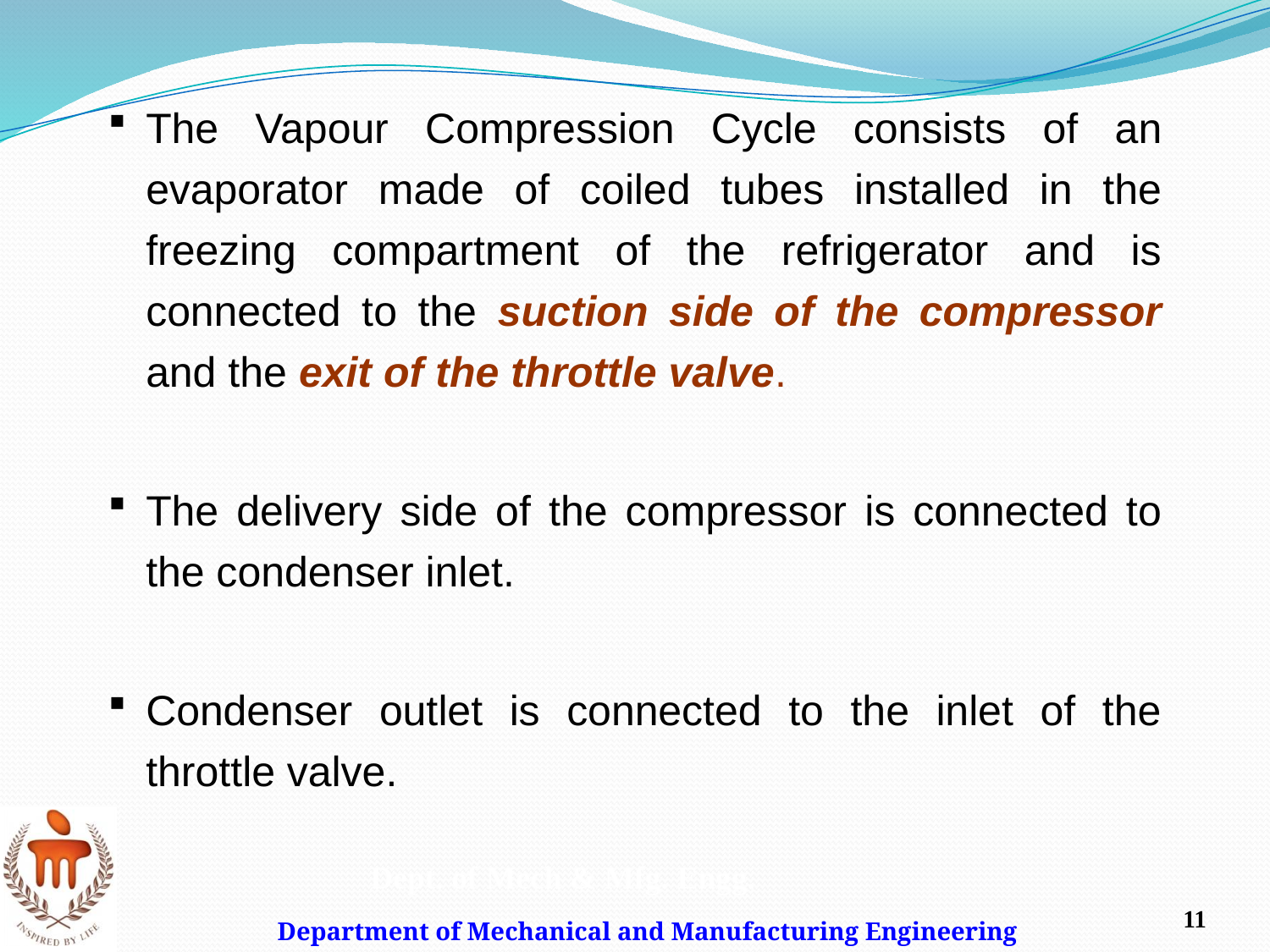

The Vapour Compression Cycle consists of an evaporator made of coiled tubes installed in the freezing compartment of the refrigerator and is connected to the suction side of the compressor and the exit of the throttle valve.

The delivery side of the compressor is connected to the condenser inlet.

Condenser outlet is connected to the inlet of the throttle valve.
Dept. of Mech & Mfg. Engg.

11
Department of Mechanical and Manufacturing Engineering